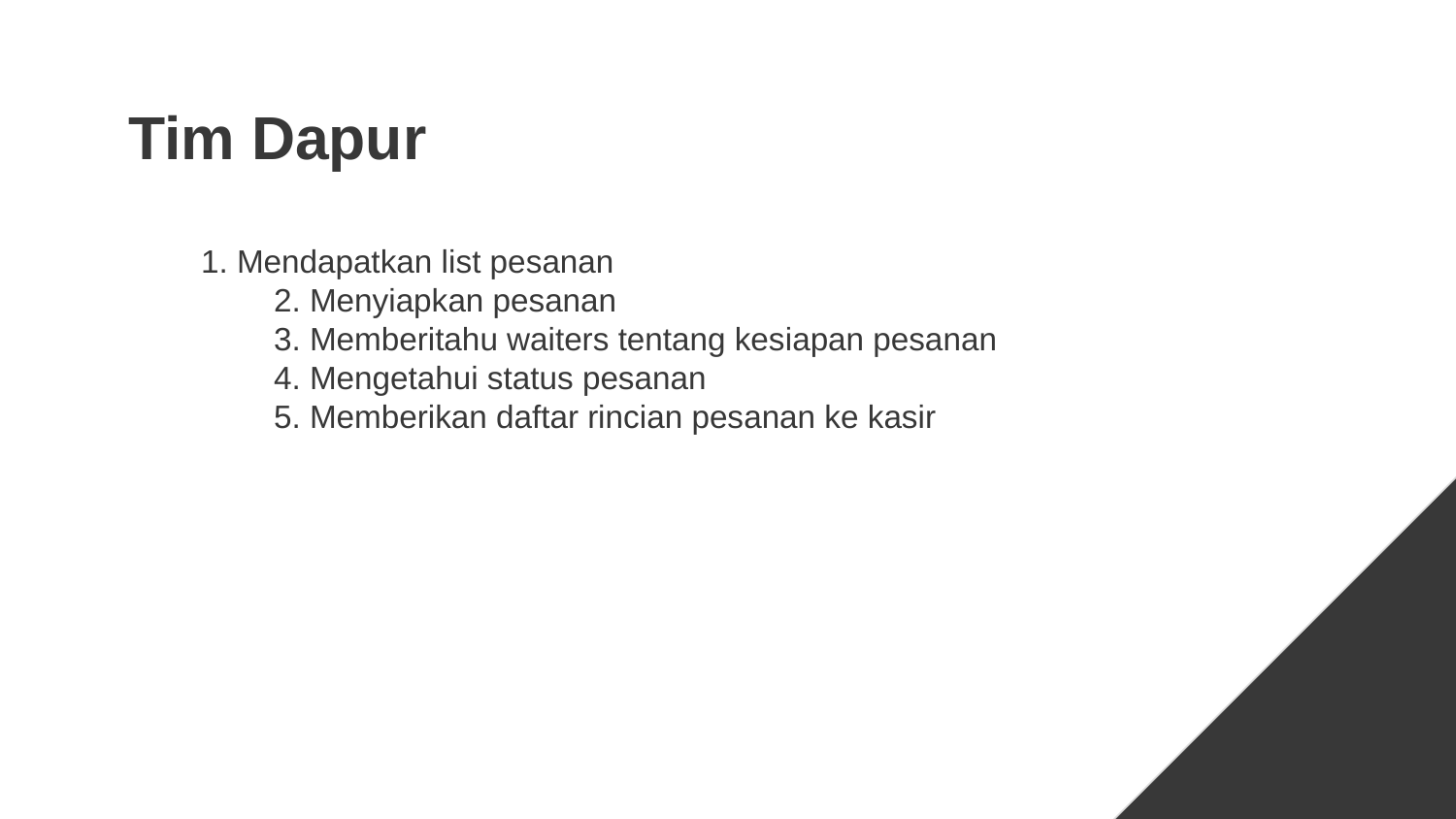

# Tim Dapur
1. Mendapatkan list pesanan
	2. Menyiapkan pesanan
	3. Memberitahu waiters tentang kesiapan pesanan
	4. Mengetahui status pesanan
	5. Memberikan daftar rincian pesanan ke kasir